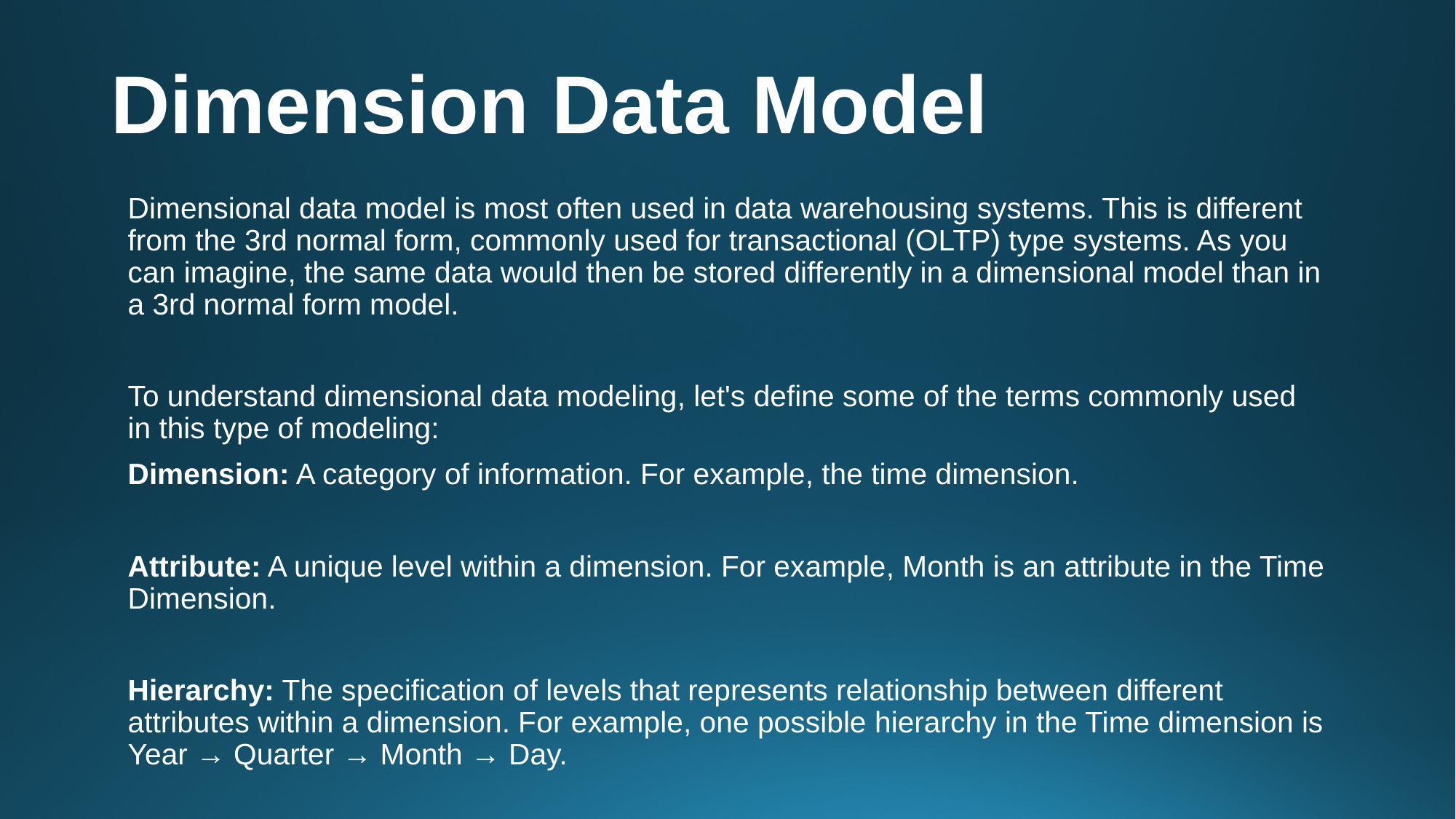

# Dimension Data Model
Dimensional data model is most often used in data warehousing systems. This is different from the 3rd normal form, commonly used for transactional (OLTP) type systems. As you can imagine, the same data would then be stored differently in a dimensional model than in a 3rd normal form model.

To understand dimensional data modeling, let's define some of the terms commonly used in this type of modeling:
Dimension: A category of information. For example, the time dimension.

Attribute: A unique level within a dimension. For example, Month is an attribute in the Time Dimension.

Hierarchy: The specification of levels that represents relationship between different attributes within a dimension. For example, one possible hierarchy in the Time dimension is Year → Quarter → Month → Day.